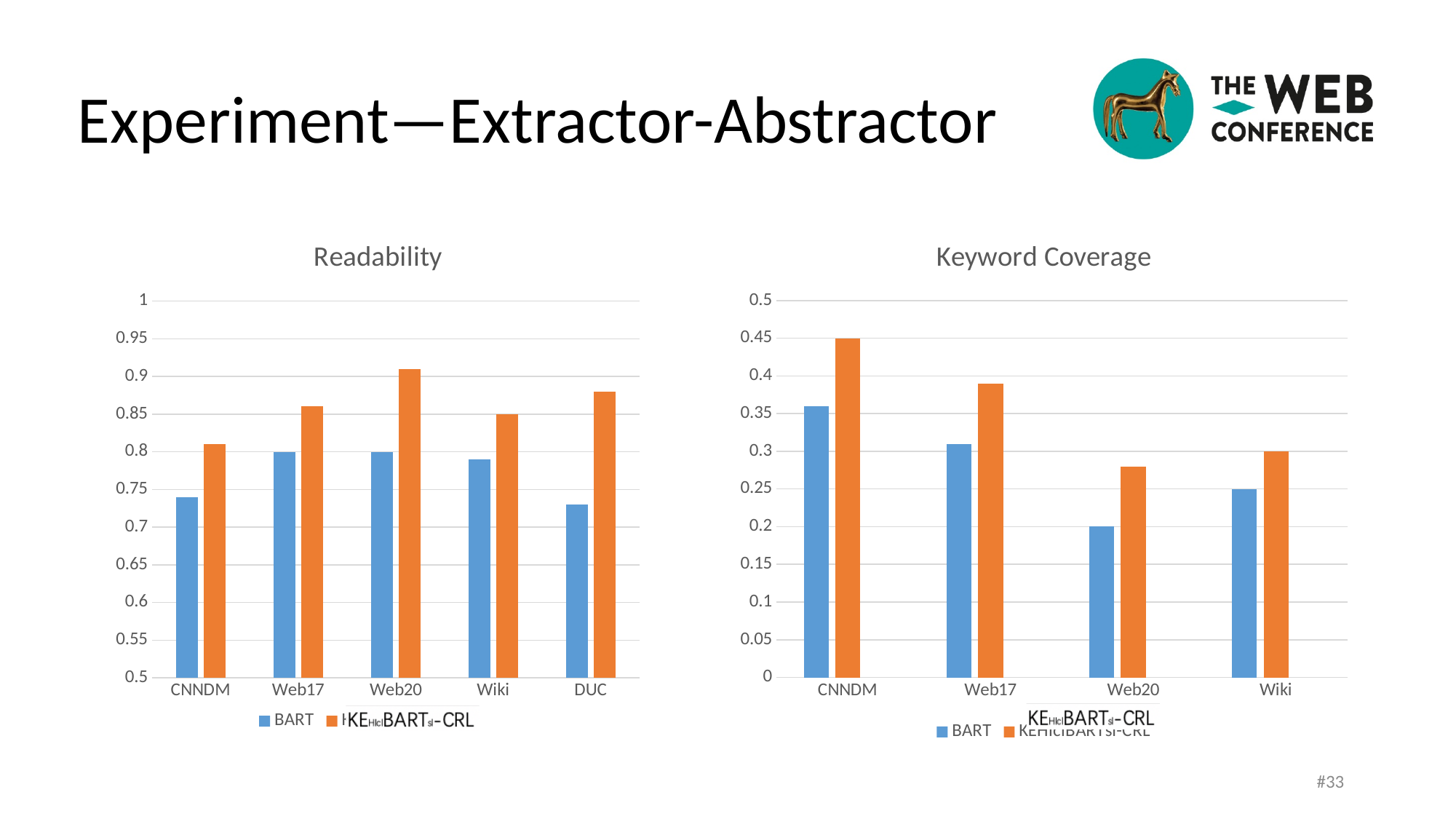

Experiment—Extractor-Abstractor
#

### Chart: Keyword Coverage

| Category | BART | KEHIclBARTsl-CRL |  |
|---|---|---|---|
| CNNDM | 0.36 | 0.45 | None |
| Web17 | 0.31 | 0.39 | None |
| Web20 | 0.2 | 0.28 | None |
| Wiki | 0.25 | 0.3 | None |

### Chart: Readability

| Category | BART | KEHIclBARTsl-CRL |
|---|---|---|
| CNNDM | 0.74 | 0.81 |
| Web17 | 0.8 | 0.86 |
| Web20 | 0.8 | 0.91 |
| Wiki | 0.79 | 0.85 |
| DUC | 0.73 | 0.88 |
#33